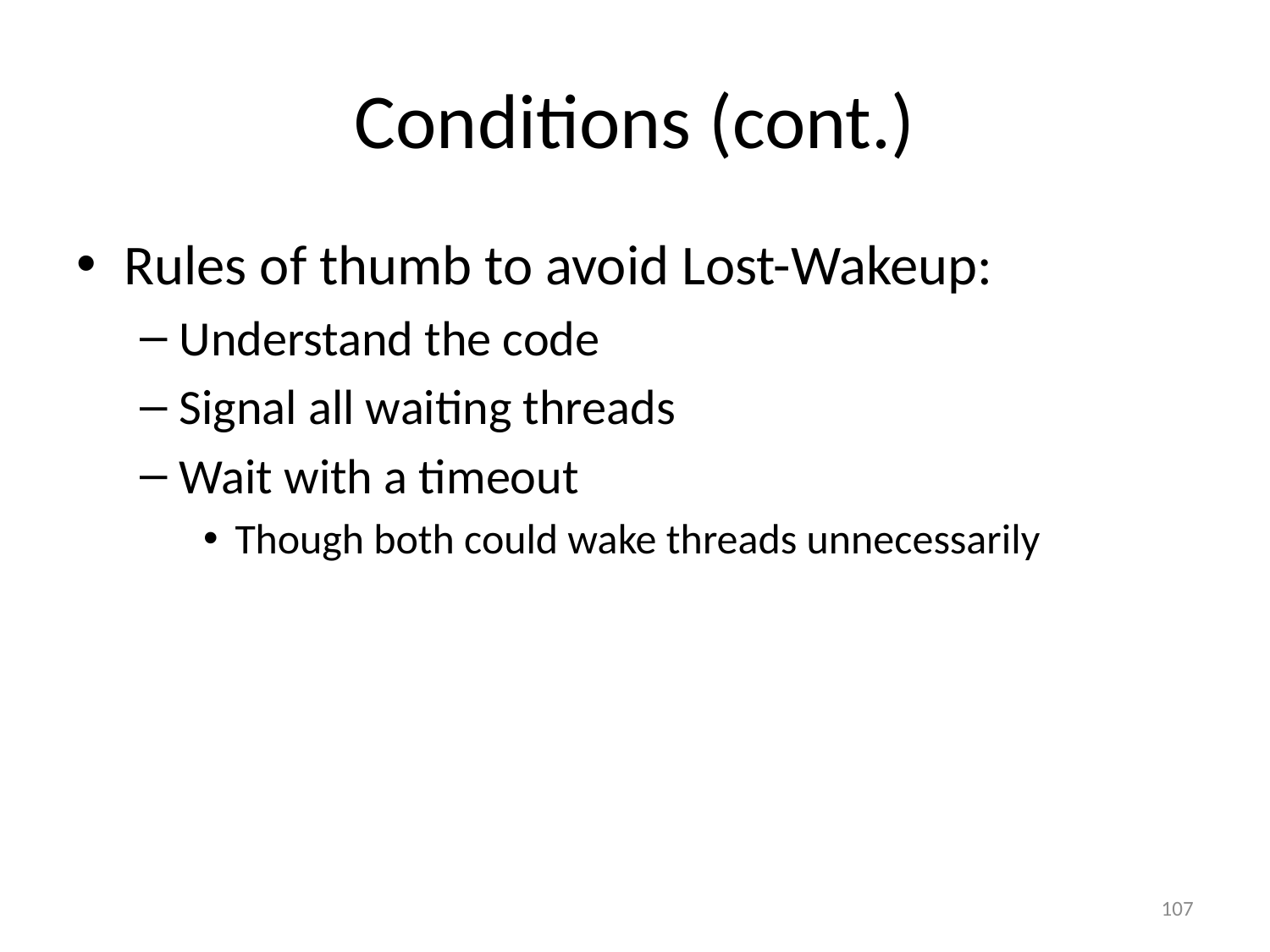

# Conditions (cont.)
Rules of thumb to avoid Lost-Wakeup:
Understand the code
Signal all waiting threads
Wait with a timeout
Though both could wake threads unnecessarily

107